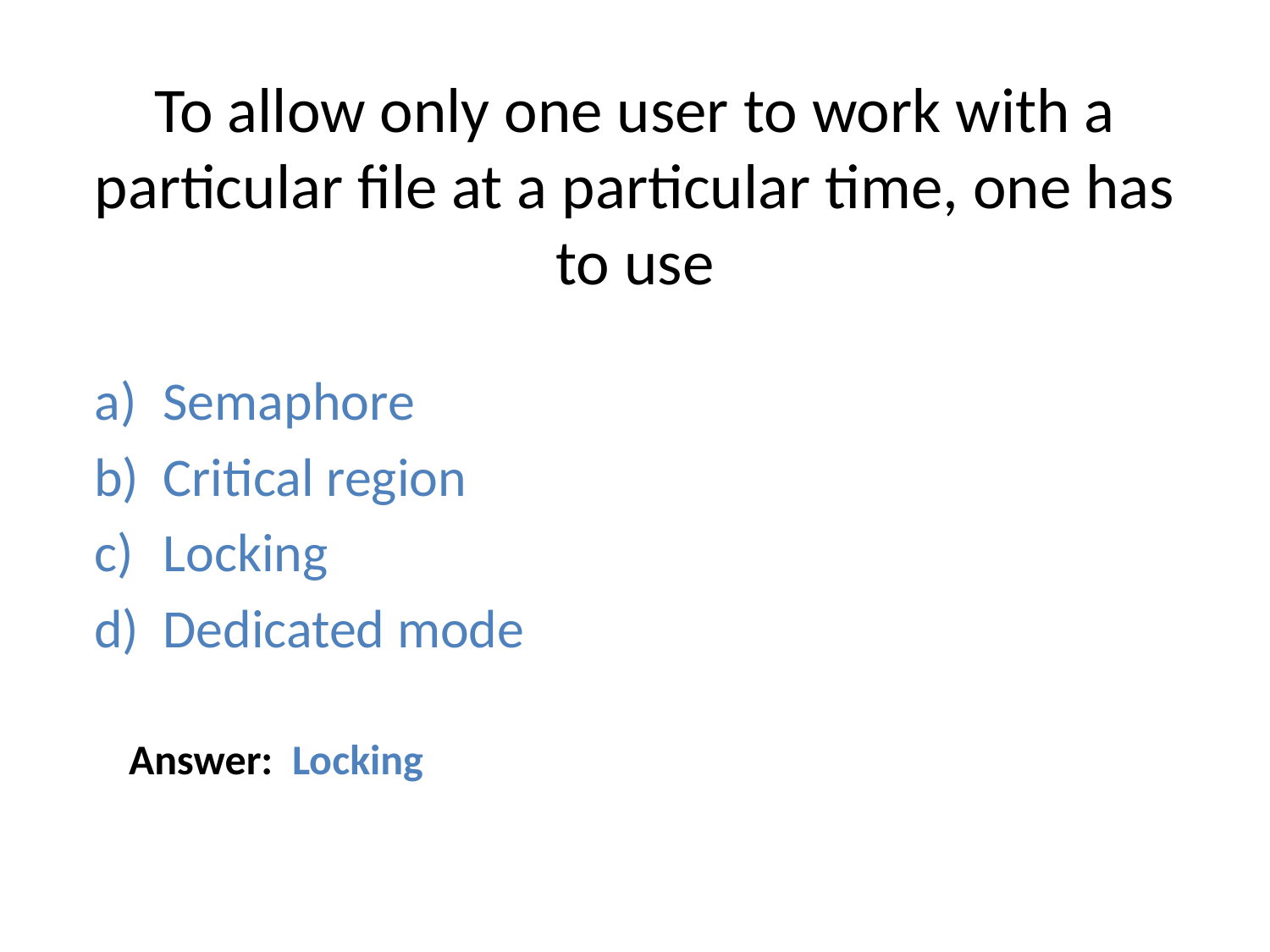

# To allow only one user to work with a particular file at a particular time, one has to use
Semaphore
Critical region
Locking
Dedicated mode
Answer:  Locking